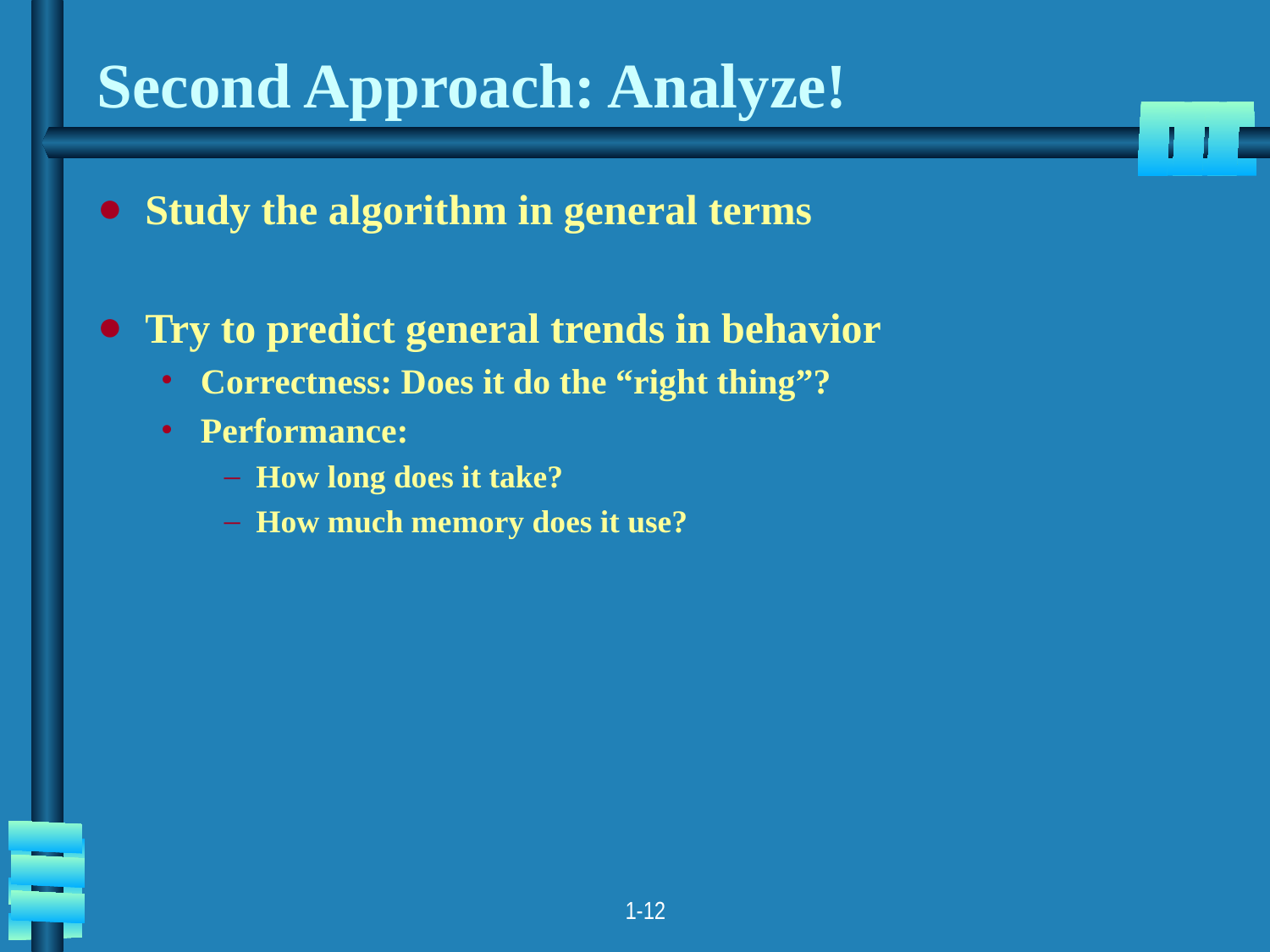

# Second Approach: Analyze!
Study the algorithm in general terms

Try to predict general trends in behavior
Correctness: Does it do the “right thing”?
Performance:
How long does it take?
How much memory does it use?

1-12